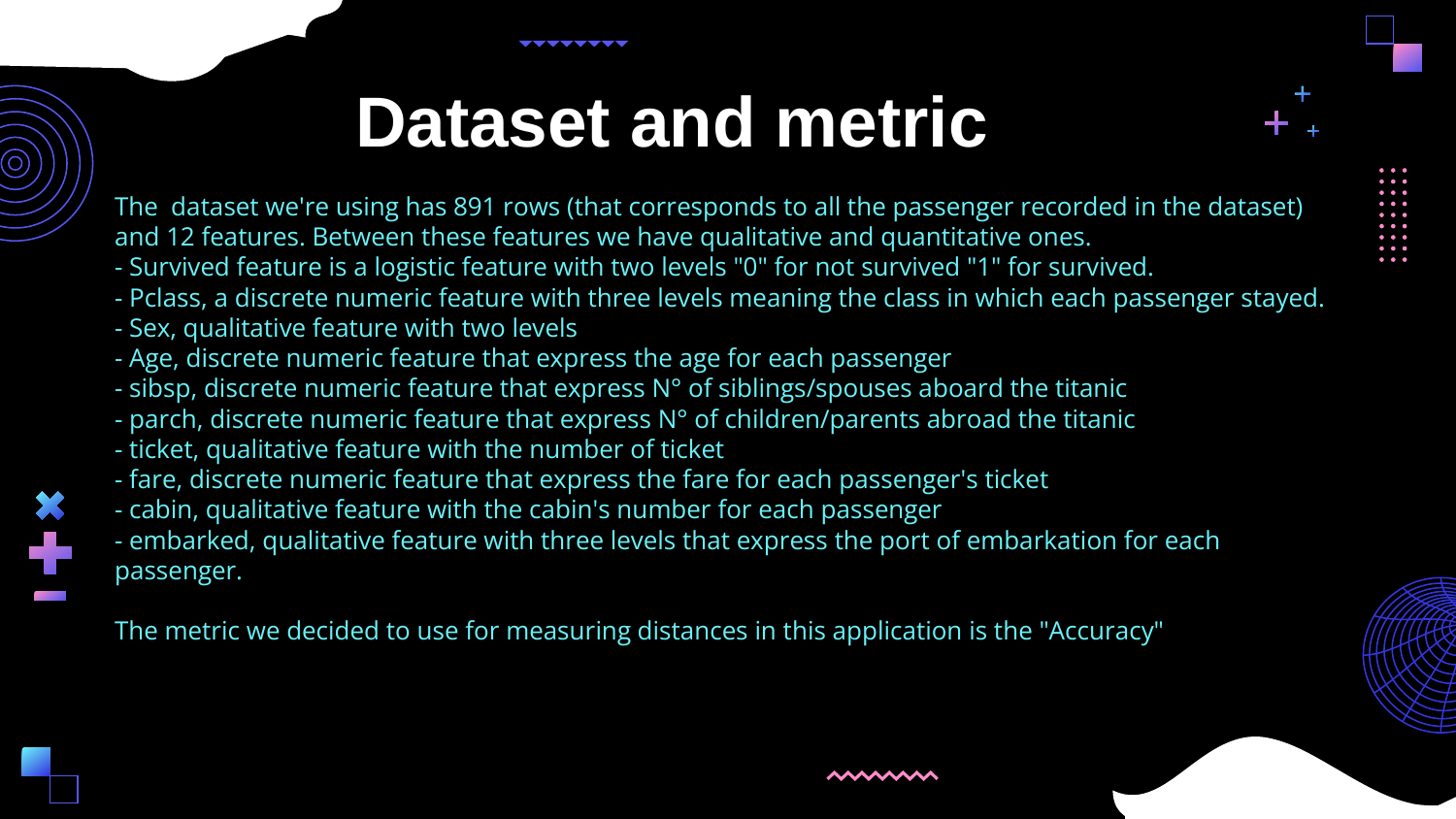

Dataset and metric

The  dataset we're using has 891 rows (that corresponds to all the passenger recorded in the dataset) and 12 features. Between these features we have qualitative and quantitative ones.
- Survived feature is a logistic feature with two levels "0" for not survived "1" for survived.
- Pclass, a discrete numeric feature with three levels meaning the class in which each passenger stayed.
- Sex, qualitative feature with two levels
- Age, discrete numeric feature that express the age for each passenger
- sibsp, discrete numeric feature that express N° of siblings/spouses aboard the titanic
- parch, discrete numeric feature that express N° of children/parents abroad the titanic
- ticket, qualitative feature with the number of ticket
- fare, discrete numeric feature that express the fare for each passenger's ticket
- cabin, qualitative feature with the cabin's number for each passenger
- embarked, qualitative feature with three levels that express the port of embarkation for each passenger.

The metric we decided to use for measuring distances in this application is the "Accuracy"
- / spouses aboard the Titanic